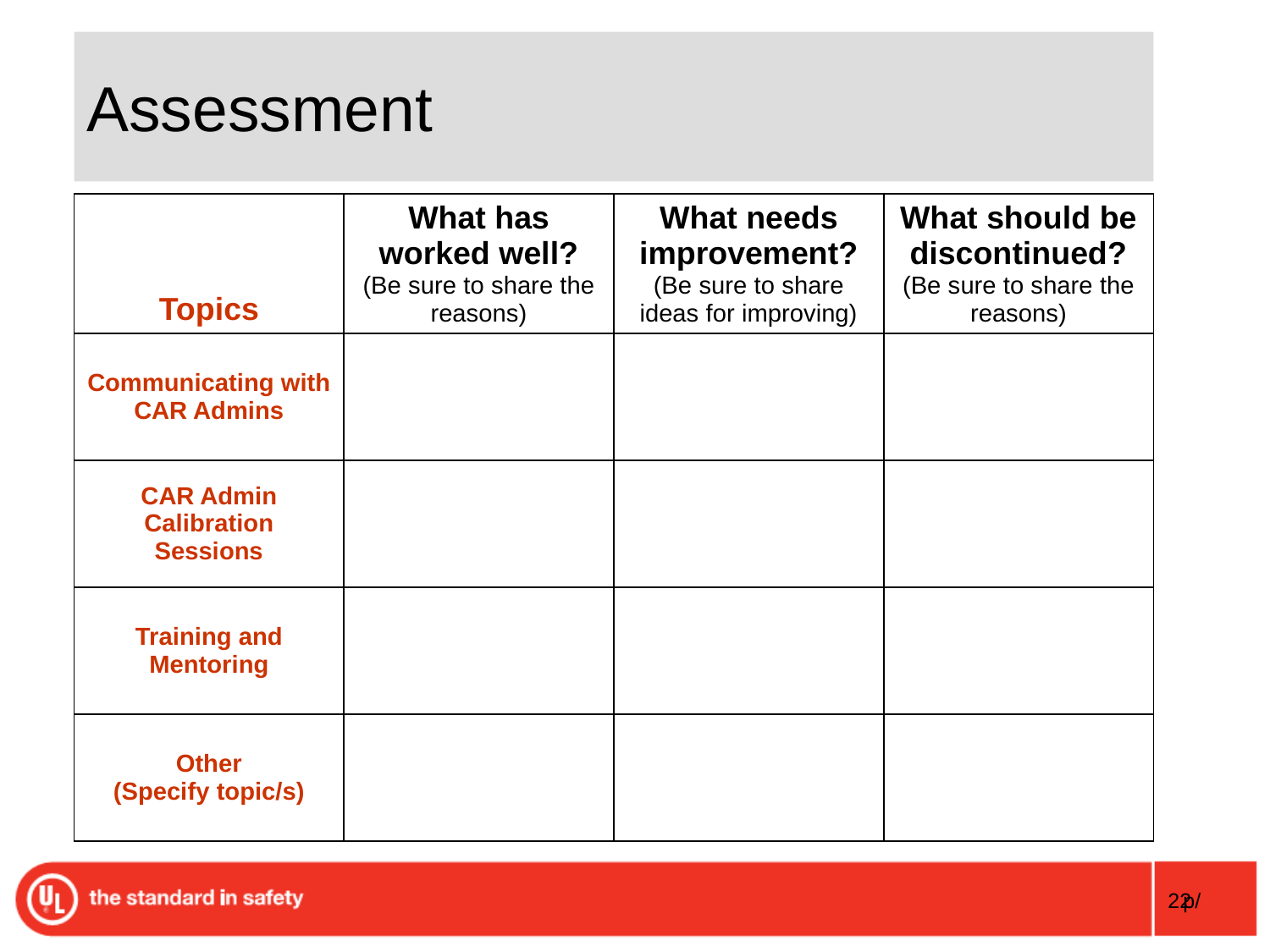

# Assessment

| Topics | What has worked well? (Be sure to share the reasons) | What needs improvement? (Be sure to share ideas for improving) | What should be discontinued? (Be sure to share the reasons) |
| --- | --- | --- | --- |
| Communicating with CAR Admins |  |  |  |
| CAR Admin Calibration Sessions |  |  |  |
| Training and Mentoring |  |  |  |
| Other (Specify topic/s) |  |  |  |